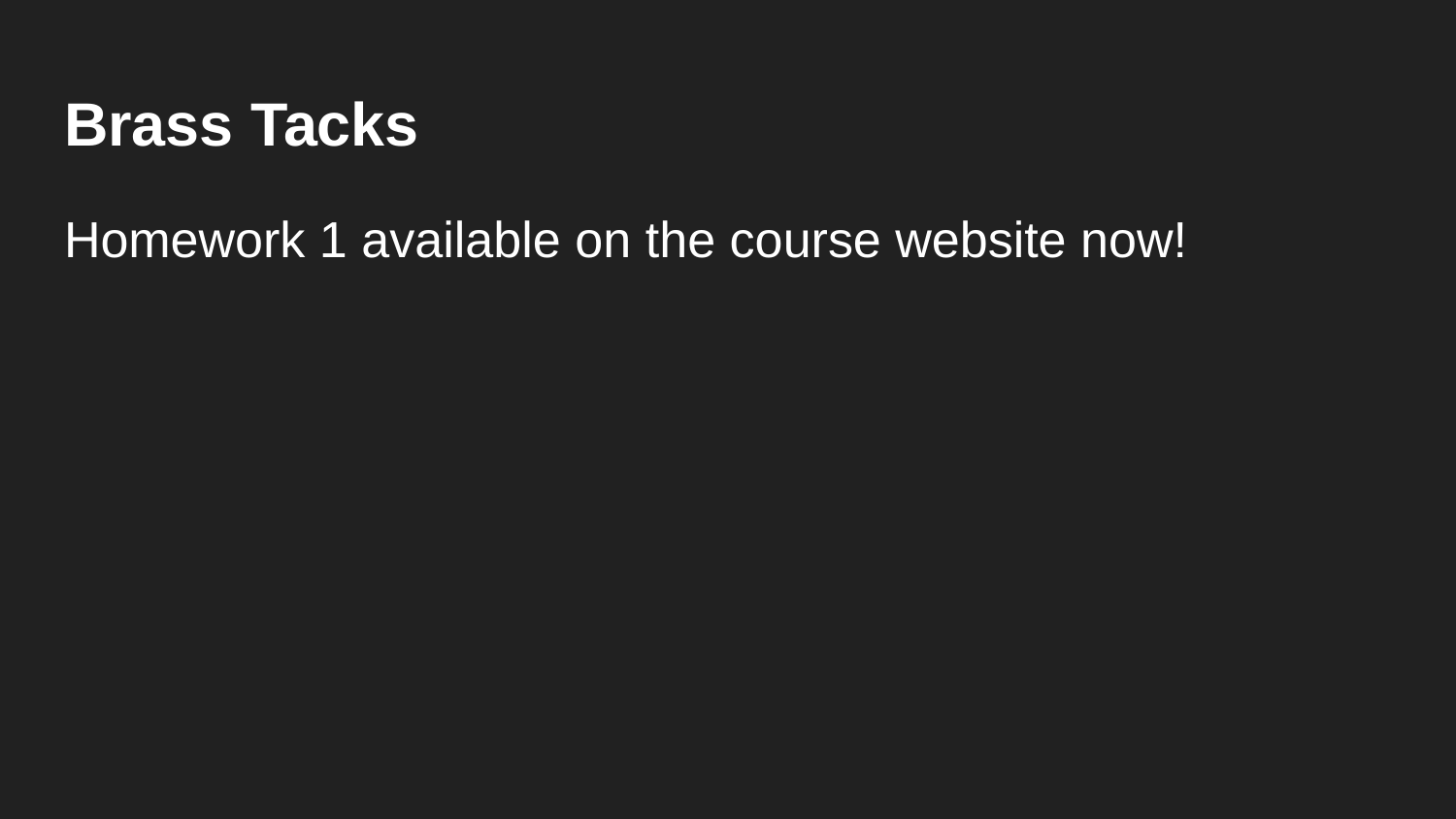

# Brass Tacks
Homework 1 available on the course website now!